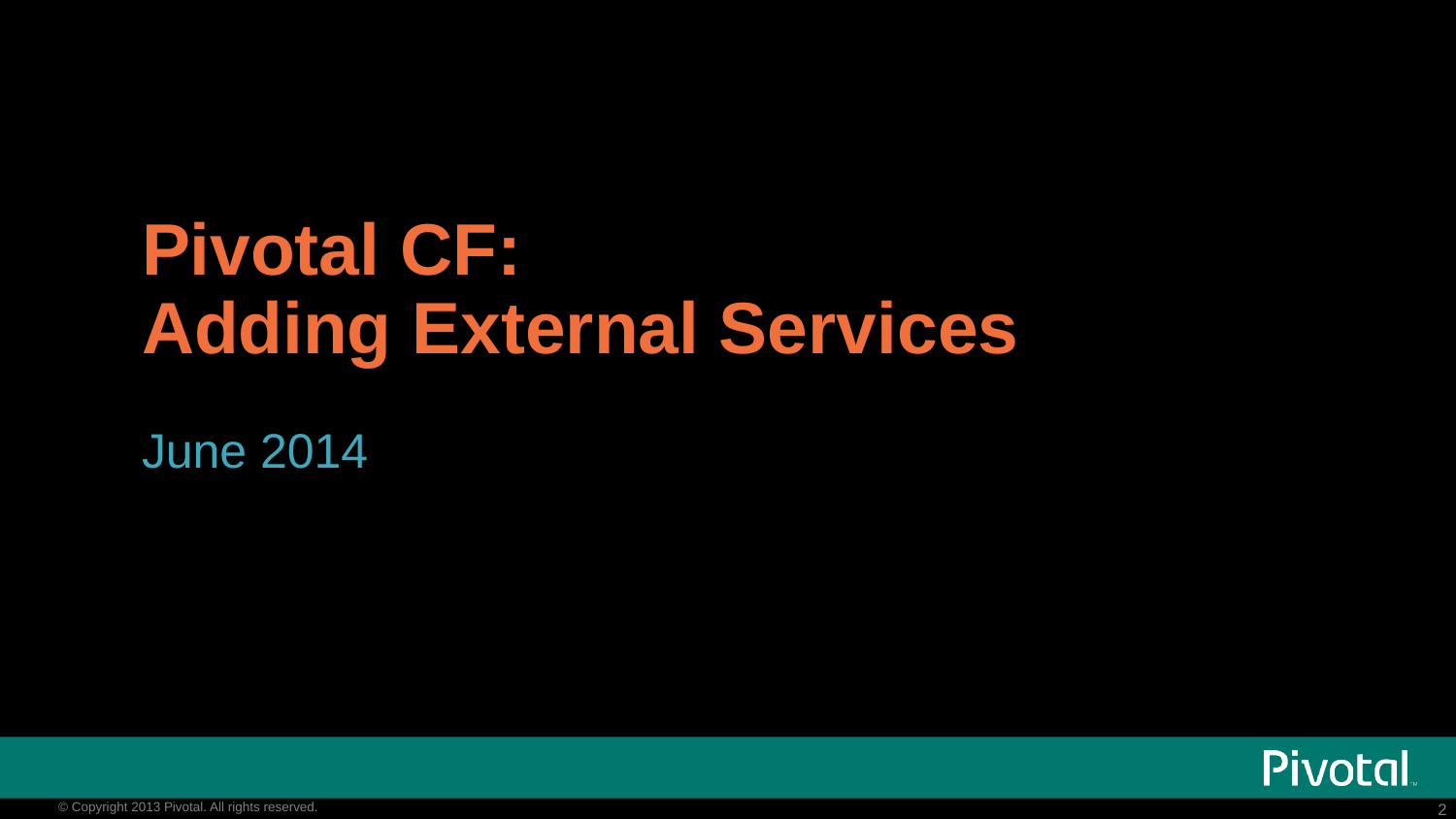

# Pivotal CF: Adding External Services
June 2014